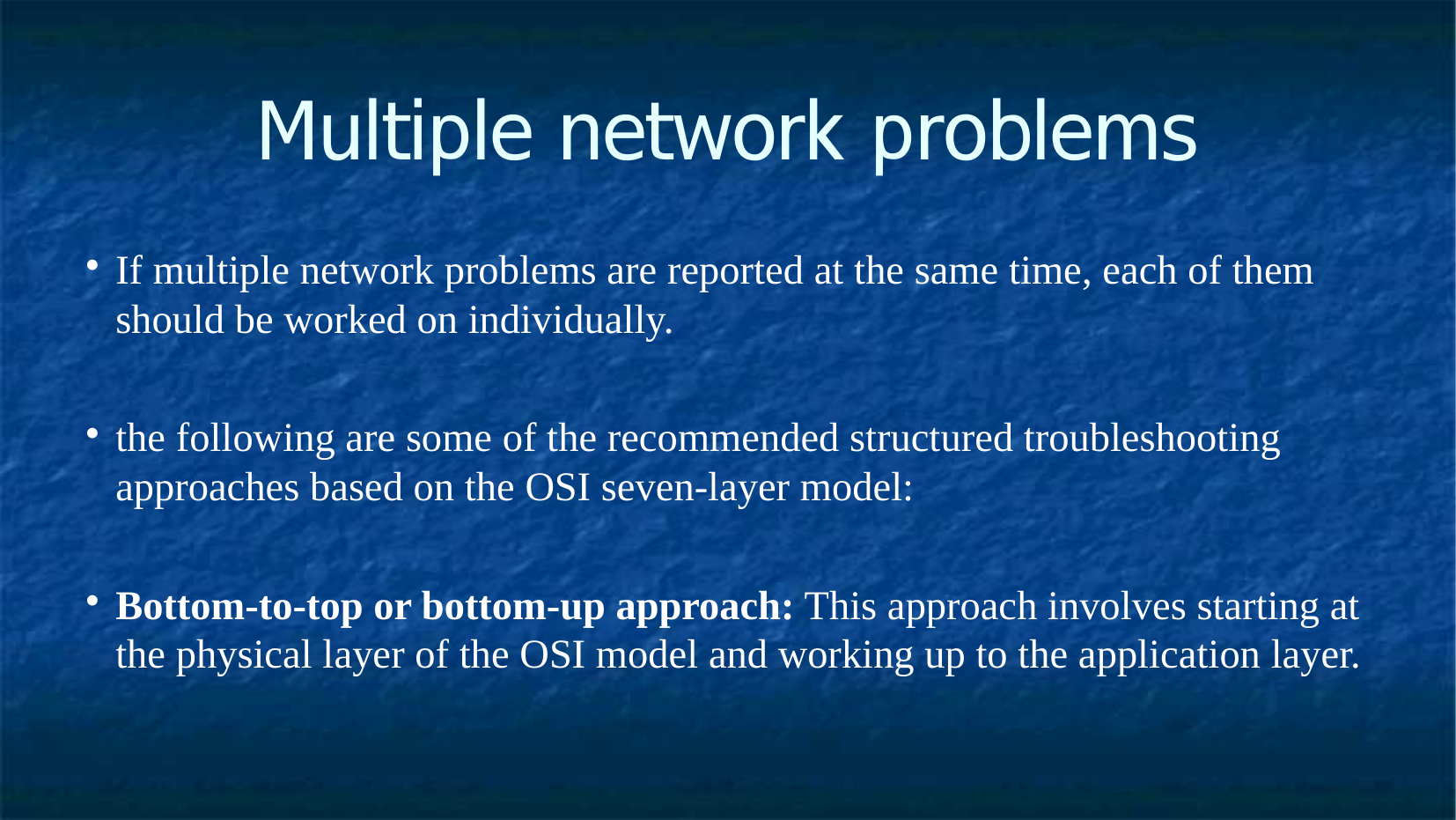

Multiple network problems
If multiple network problems are reported at the same time, each of them should be worked on individually.

the following are some of the recommended structured troubleshooting approaches based on the OSI seven-layer model:

Bottom-to-top or bottom-up approach: This approach involves starting at the physical layer of the OSI model and working up to the application layer.